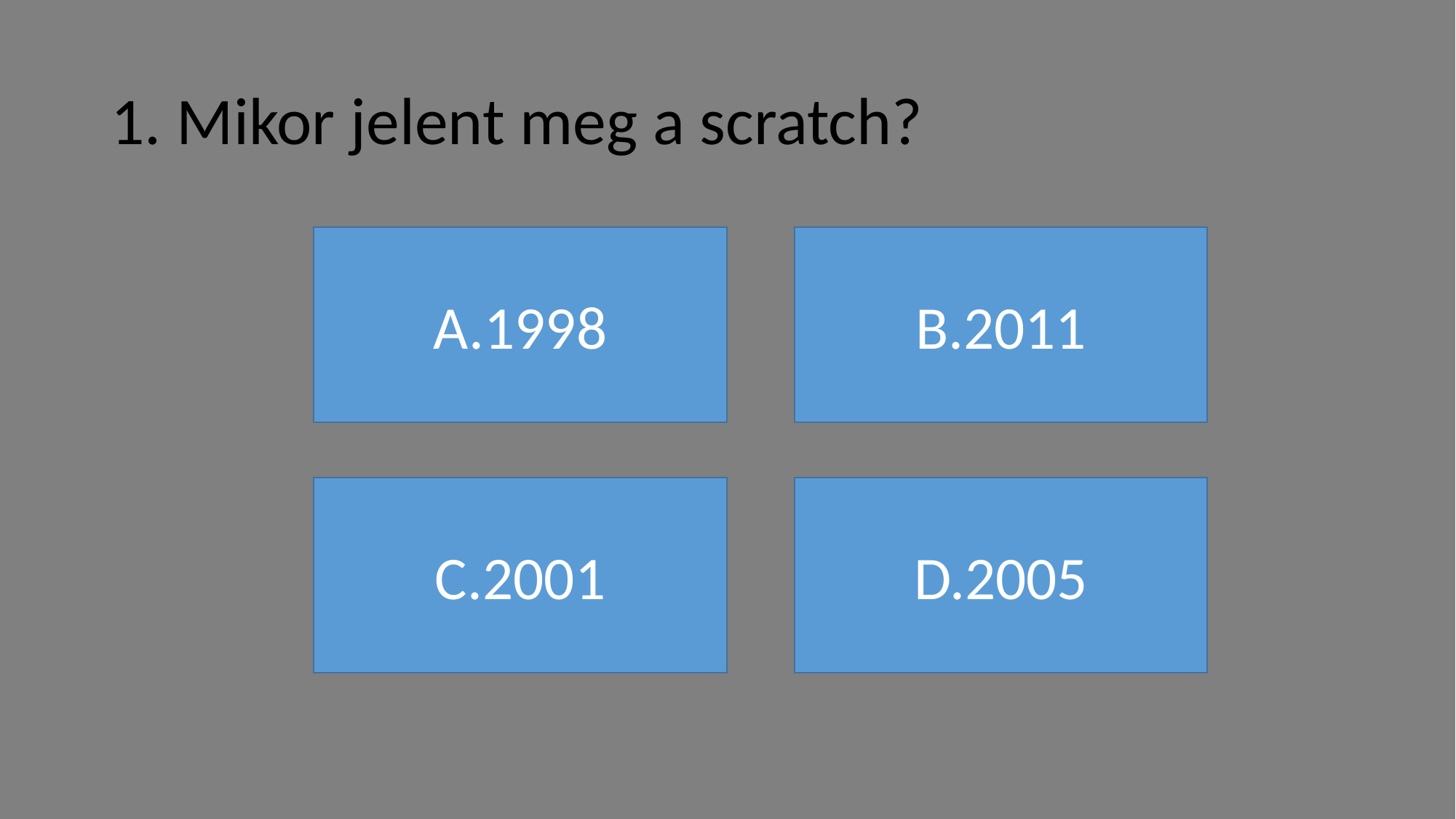

# 1. Mikor jelent meg a scratch?

A.1998
B.2011
C.2001
D.2005